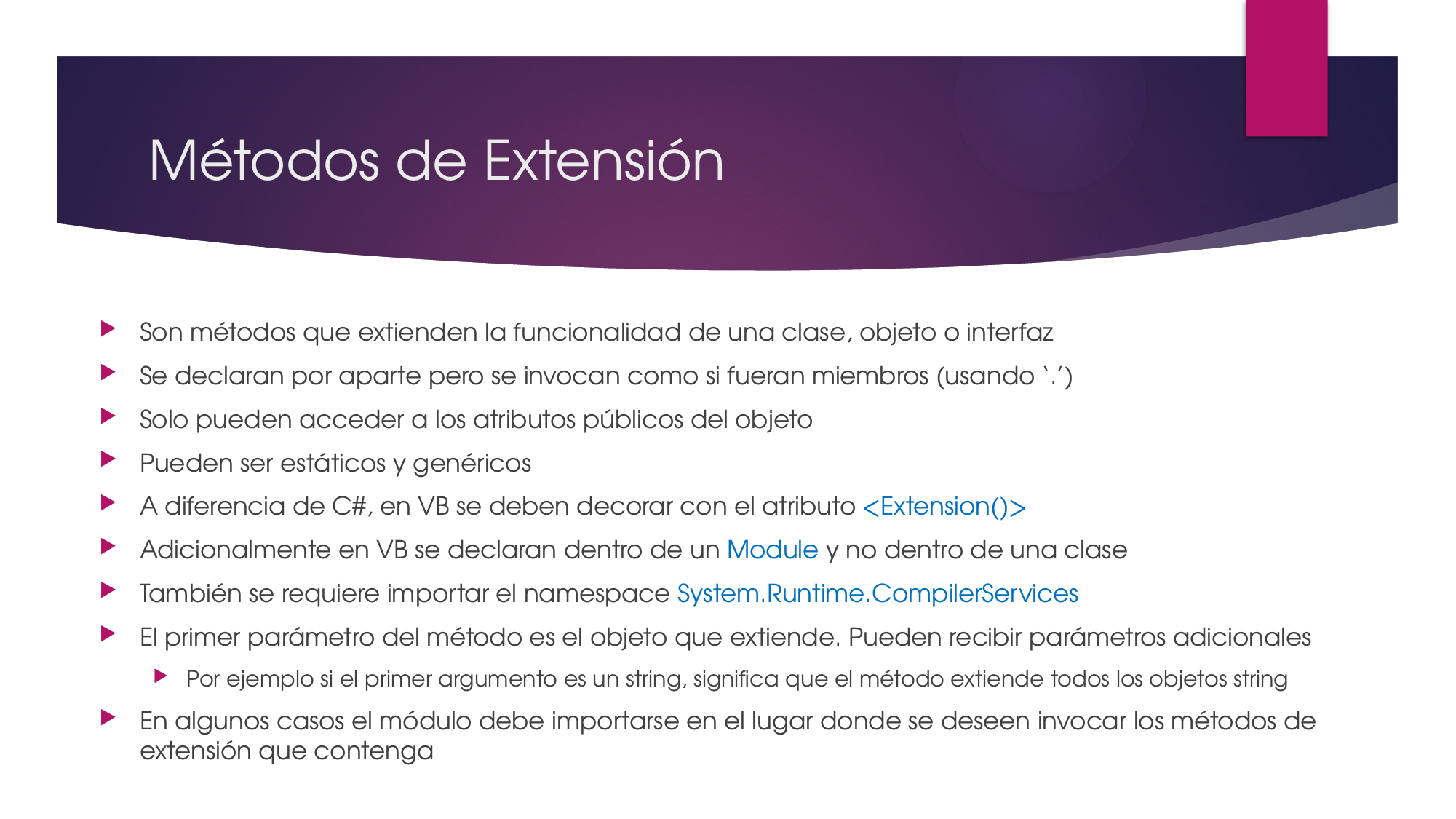

# Métodos de Extensión
Son métodos que extienden la funcionalidad de una clase, objeto o interfaz
Se declaran por aparte pero se invocan como si fueran miembros (usando ‘.’)
Solo pueden acceder a los atributos públicos del objeto
Pueden ser estáticos y genéricos
A diferencia de C#, en VB se deben decorar con el atributo <Extension()>
Adicionalmente en VB se declaran dentro de un Module y no dentro de una clase
También se requiere importar el namespace System.Runtime.CompilerServices
El primer parámetro del método es el objeto que extiende. Pueden recibir parámetros adicionales
Por ejemplo si el primer argumento es un string, significa que el método extiende todos los objetos string
En algunos casos el módulo debe importarse en el lugar donde se deseen invocar los métodos de extensión que contenga